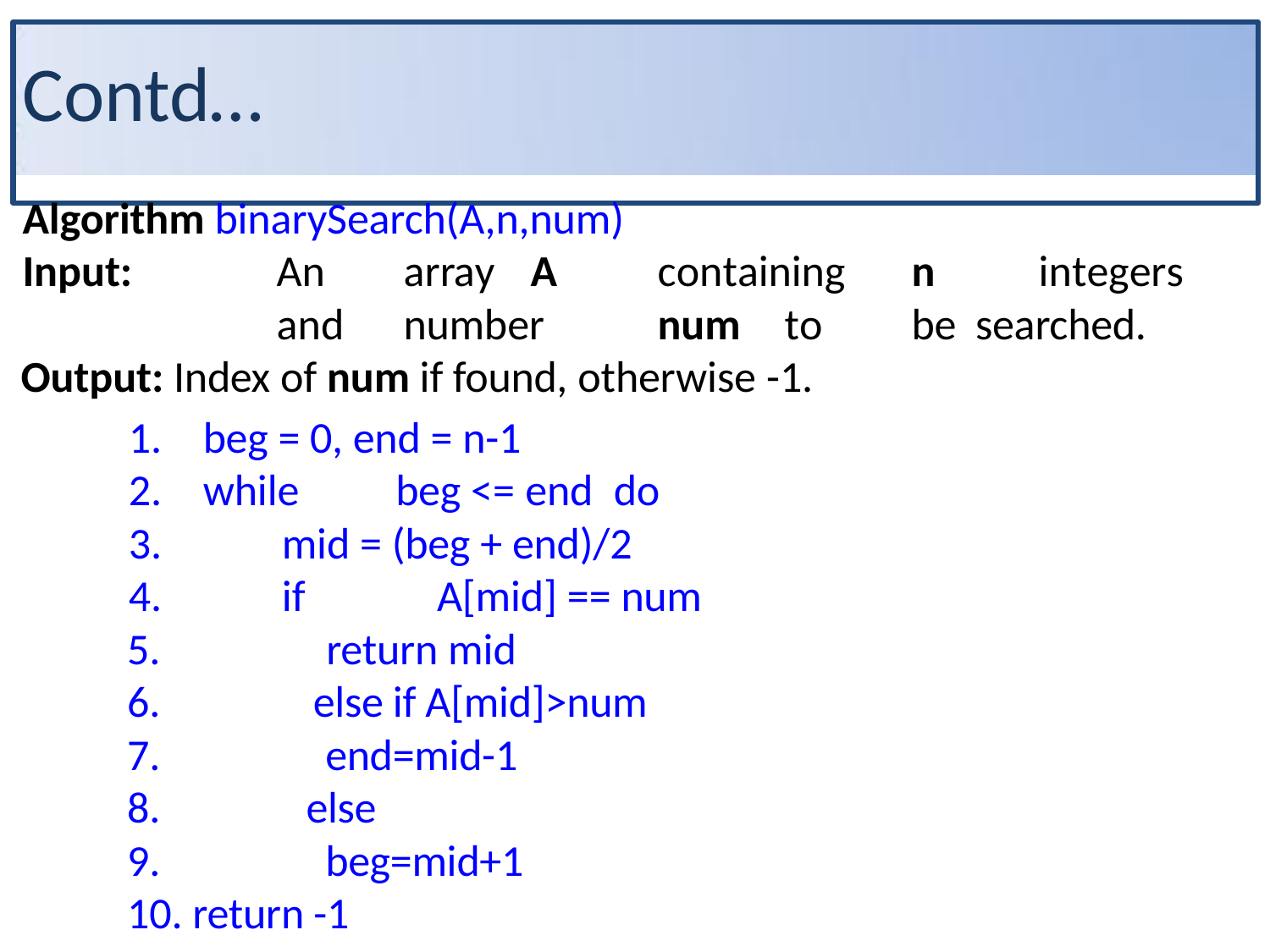

# Contd…
Algorithm binarySearch(A,n,num)
Input:		An	array	A	containing	n	integers	and	number	num	to	be  searched.
Output: Index of num if found, otherwise -1.
beg = 0, end = n-1
while	beg <= end	do
mid = (beg + end)/2
if	A[mid] == num
                 return mid
 	else if A[mid]>num
                 end=mid-1
               else
                 beg=mid+1
 return -1
.